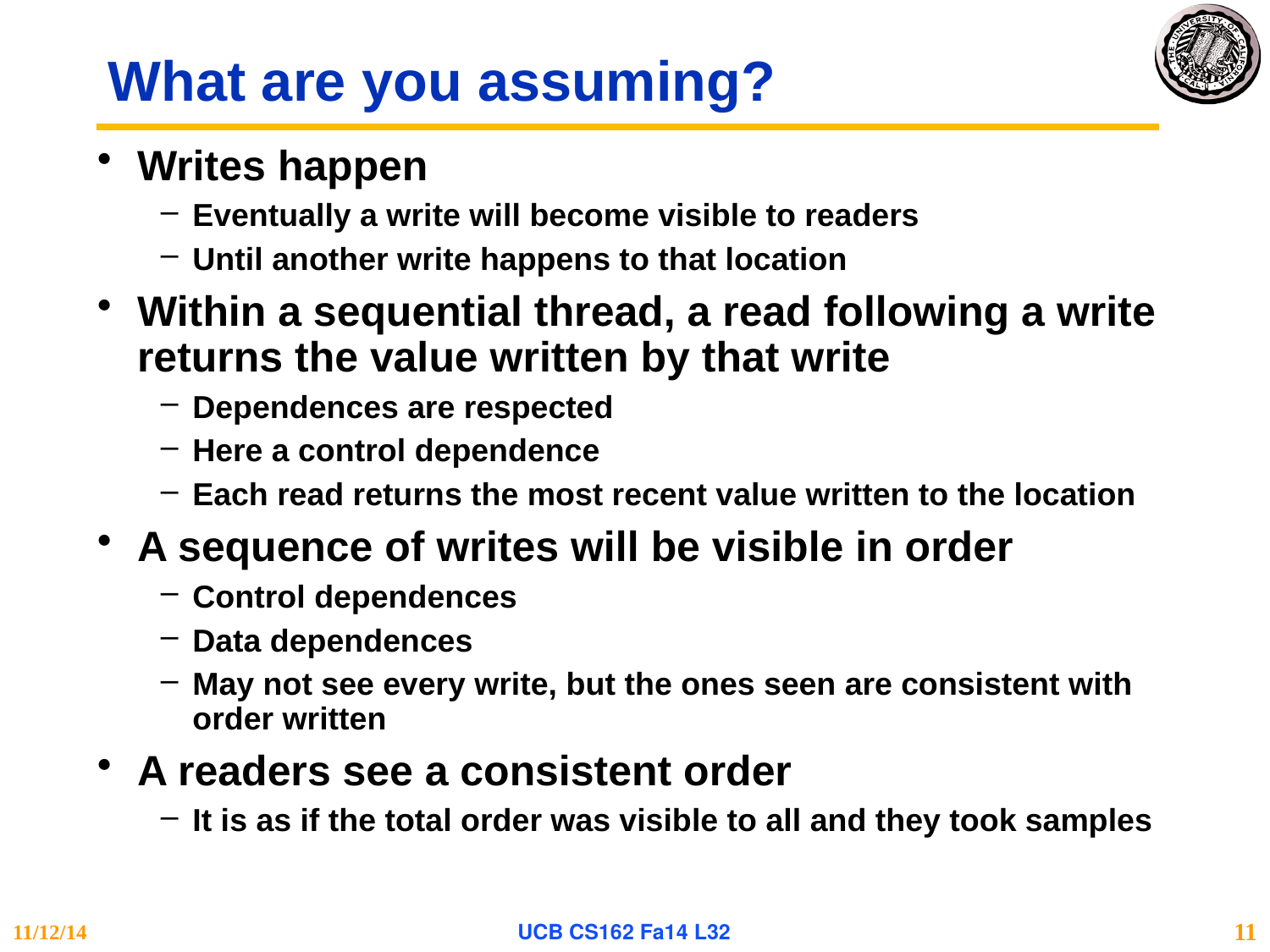

# What are you assuming?
Writes happen
Eventually a write will become visible to readers
Until another write happens to that location
Within a sequential thread, a read following a write returns the value written by that write
Dependences are respected
Here a control dependence
Each read returns the most recent value written to the location
A sequence of writes will be visible in order
Control dependences
Data dependences
May not see every write, but the ones seen are consistent with order written
A readers see a consistent order
It is as if the total order was visible to all and they took samples
11/12/14
UCB CS162 Fa14 L32
11